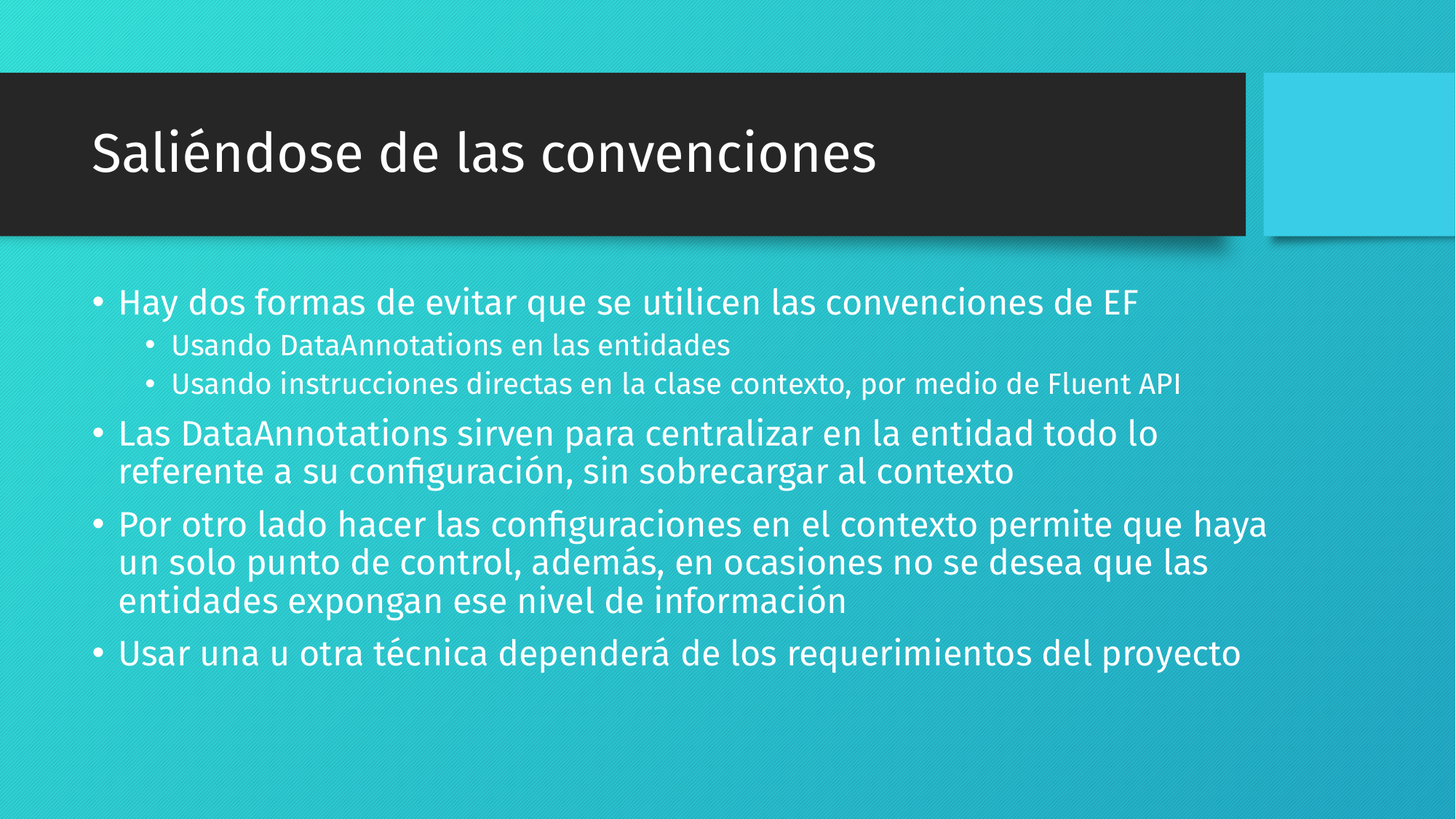

# Saliéndose de las convenciones
Hay dos formas de evitar que se utilicen las convenciones de EF
Usando DataAnnotations en las entidades
Usando instrucciones directas en la clase contexto, por medio de Fluent API
Las DataAnnotations sirven para centralizar en la entidad todo lo referente a su configuración, sin sobrecargar al contexto
Por otro lado hacer las configuraciones en el contexto permite que haya un solo punto de control, además, en ocasiones no se desea que las entidades expongan ese nivel de información
Usar una u otra técnica dependerá de los requerimientos del proyecto